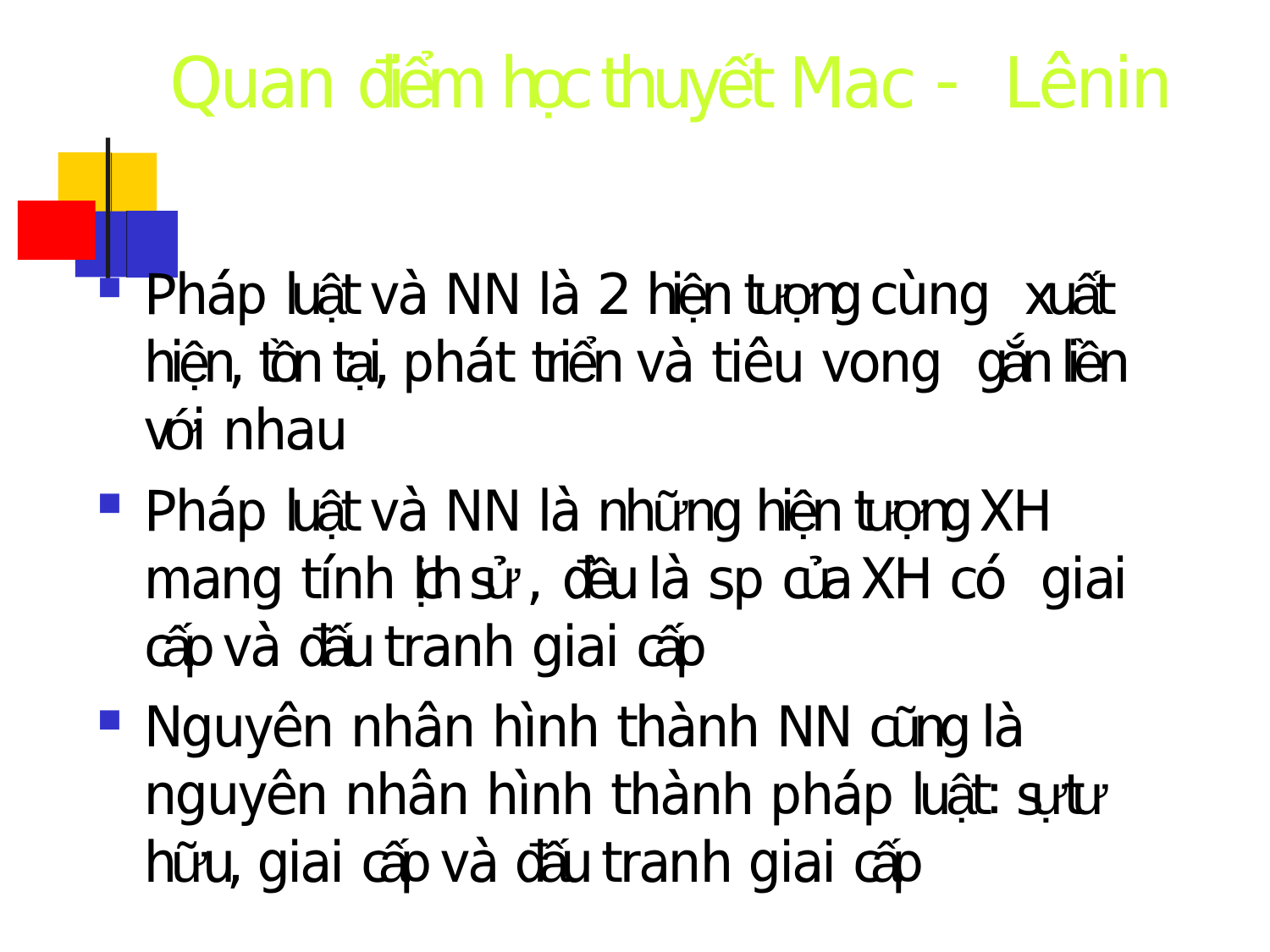

# Quan điểm học thuyết Mac -  Lênin
Pháp luật và NN là 2 hiện tượng cùng  xuất hiện, tồn tại, phát triển và tiêu vong  gắn liền với nhau
Pháp luật và NN là những hiện tượng XH  mang tính lịch sử , đều là sp của XH có  giai cấp và đấu tranh giai cấp
Nguyên nhân hình thành NN cũng là  nguyên nhân hình thành pháp luật: sự tư  hữu, giai cấp và đấu tranh giai cấp